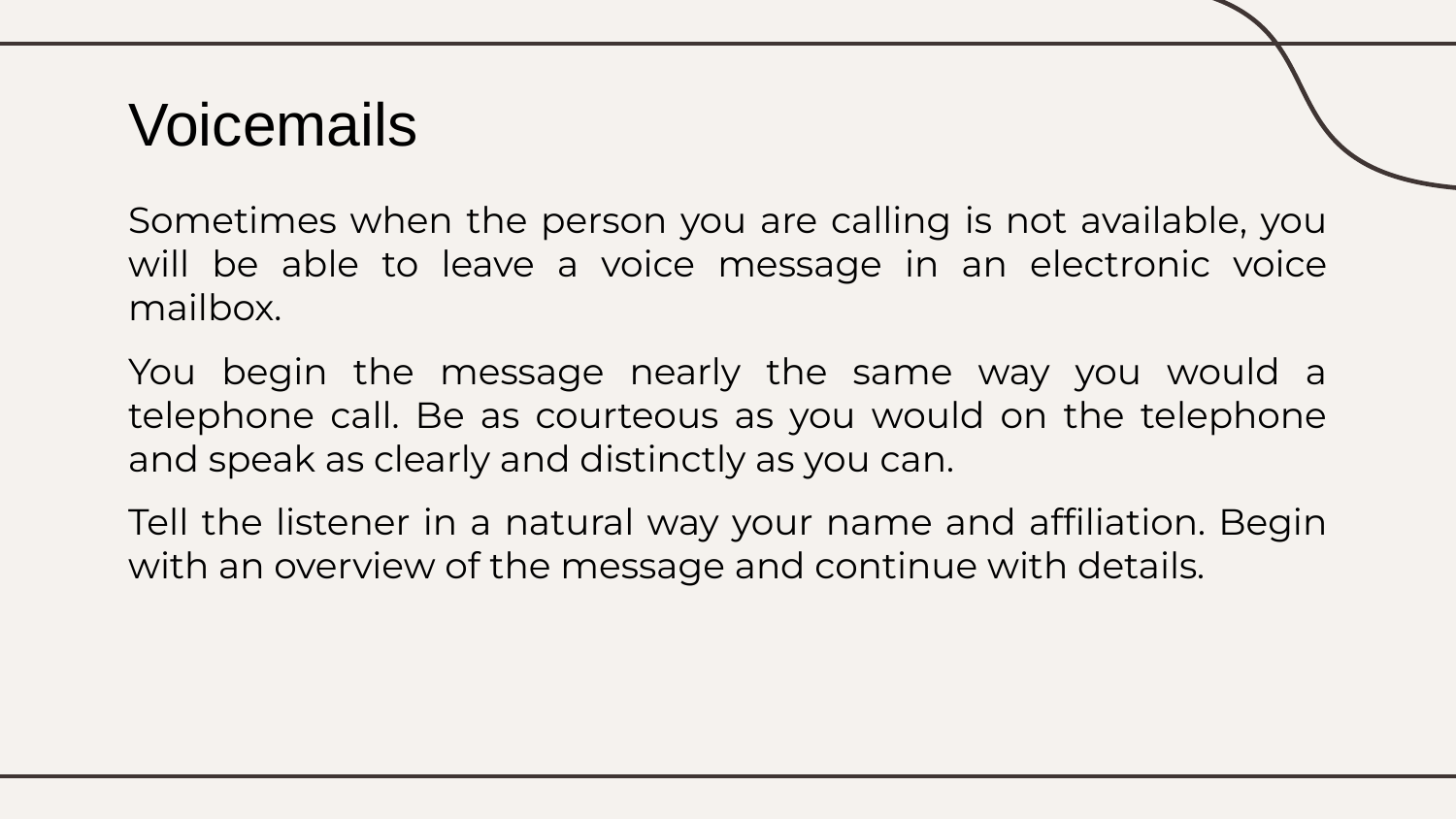

# Voicemails
Sometimes when the person you are calling is not available, you will be able to leave a voice message in an electronic voice mailbox.
You begin the message nearly the same way you would a telephone call. Be as courteous as you would on the telephone and speak as clearly and distinctly as you can.
Tell the listener in a natural way your name and affiliation. Begin with an overview of the message and continue with details.